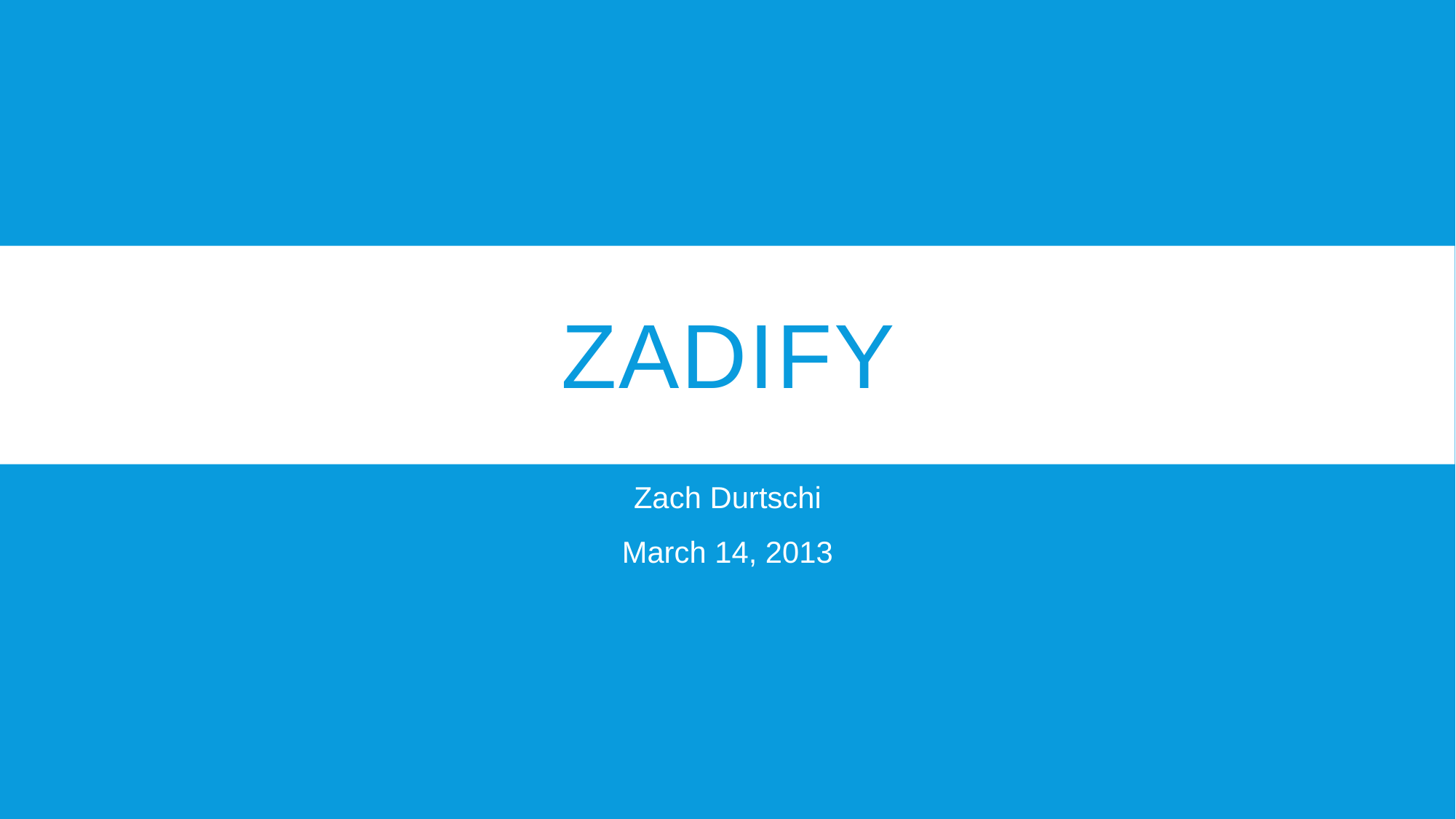

# Zadify
Zach Durtschi
March 14, 2013